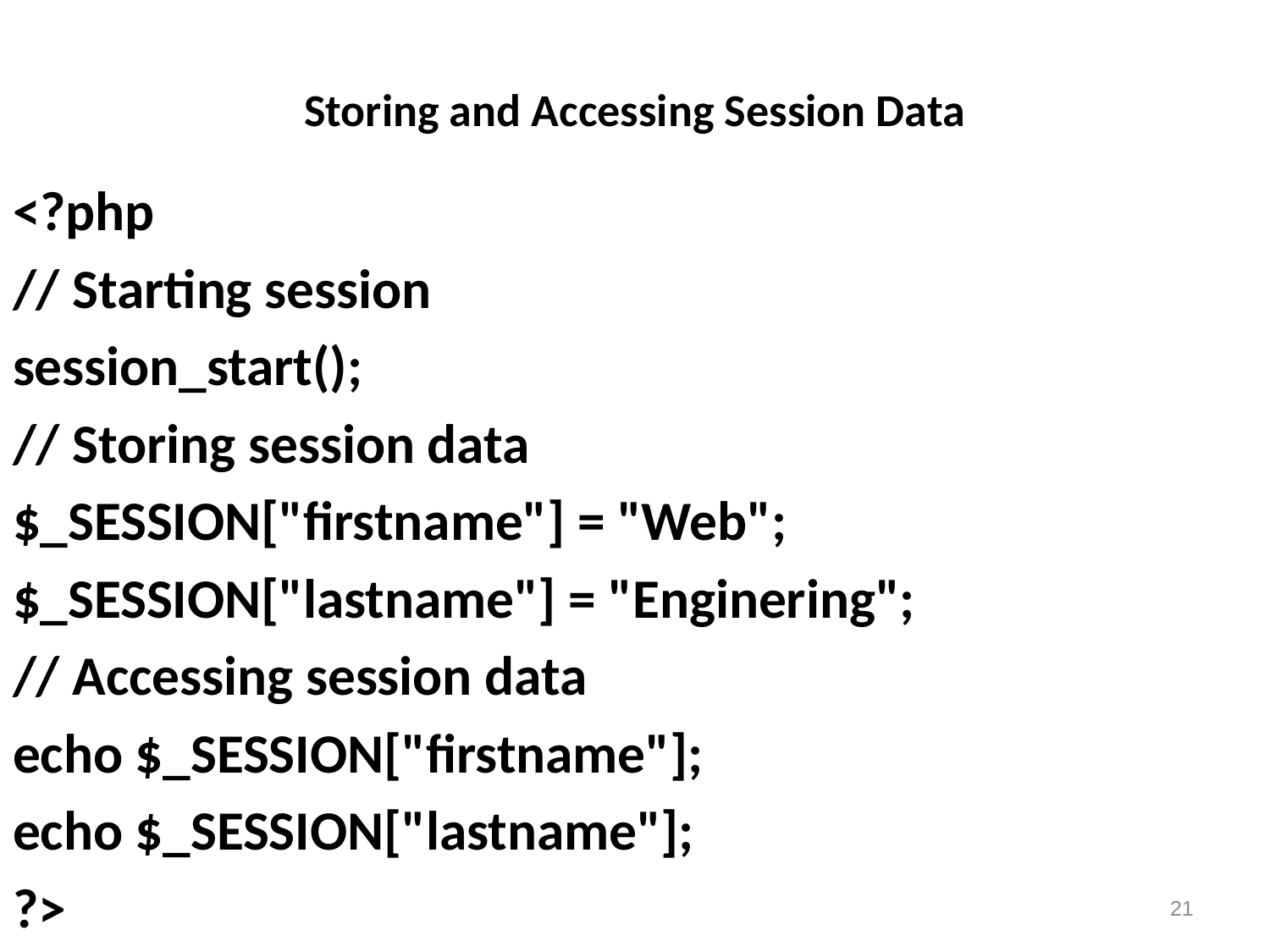

# Storing and Accessing Session Data
<?php
// Starting session
session_start();
// Storing session data
$_SESSION["firstname"] = "Web";
$_SESSION["lastname"] = "Enginering";
// Accessing session data
echo $_SESSION["firstname"];
echo $_SESSION["lastname"];
?>
21